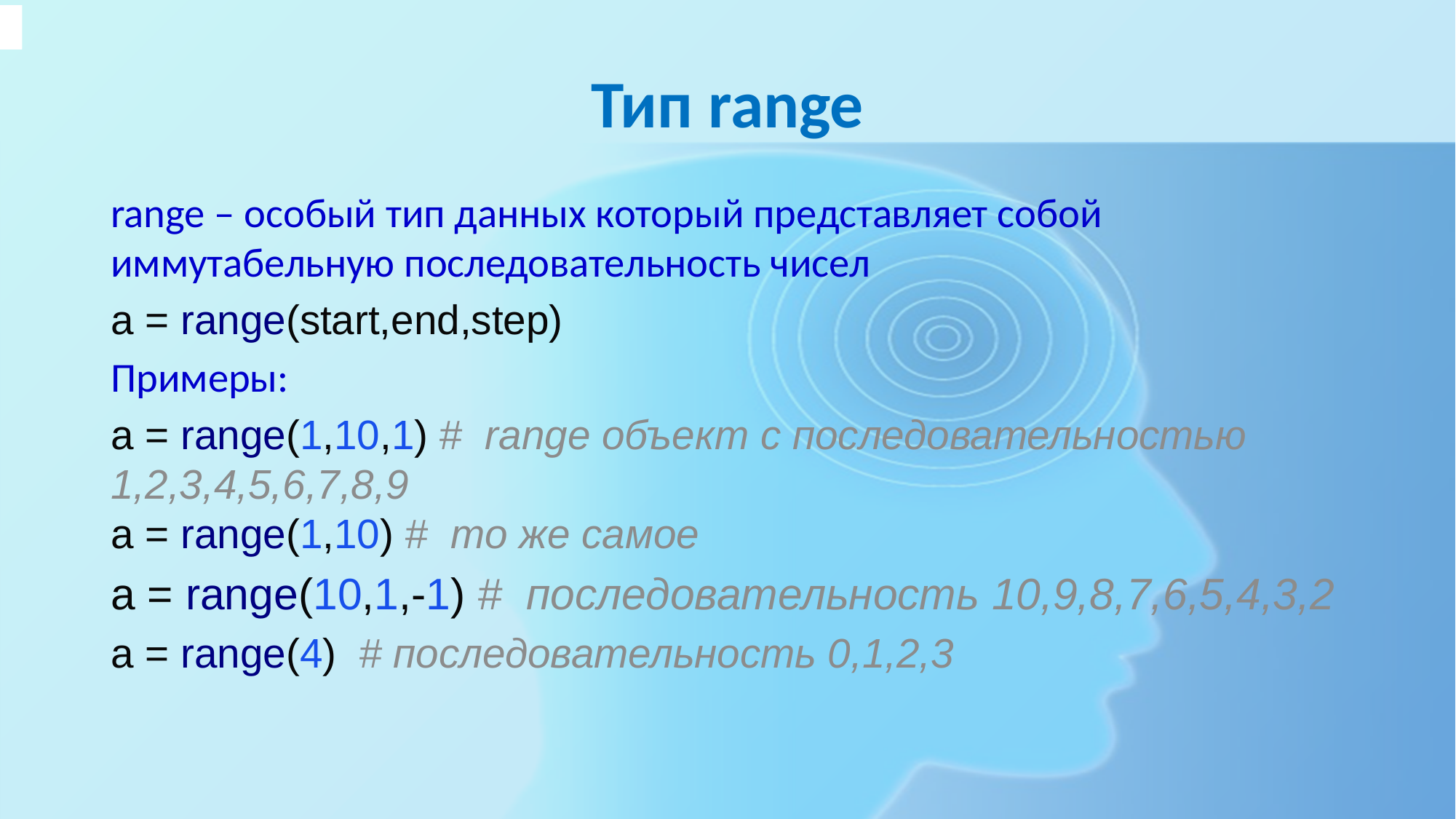

# Тип range
range – особый тип данных который представляет собой иммутабельную последовательность чисел
a = range(start,end,step)
Примеры:
a = range(1,10,1) #  range объект с последовательностью 1,2,3,4,5,6,7,8,9
a = range(1,10) #  то же самое
a = range(10,1,-1) #  последовательность 10,9,8,7,6,5,4,3,2
a = range(4)  # последовательность 0,1,2,3